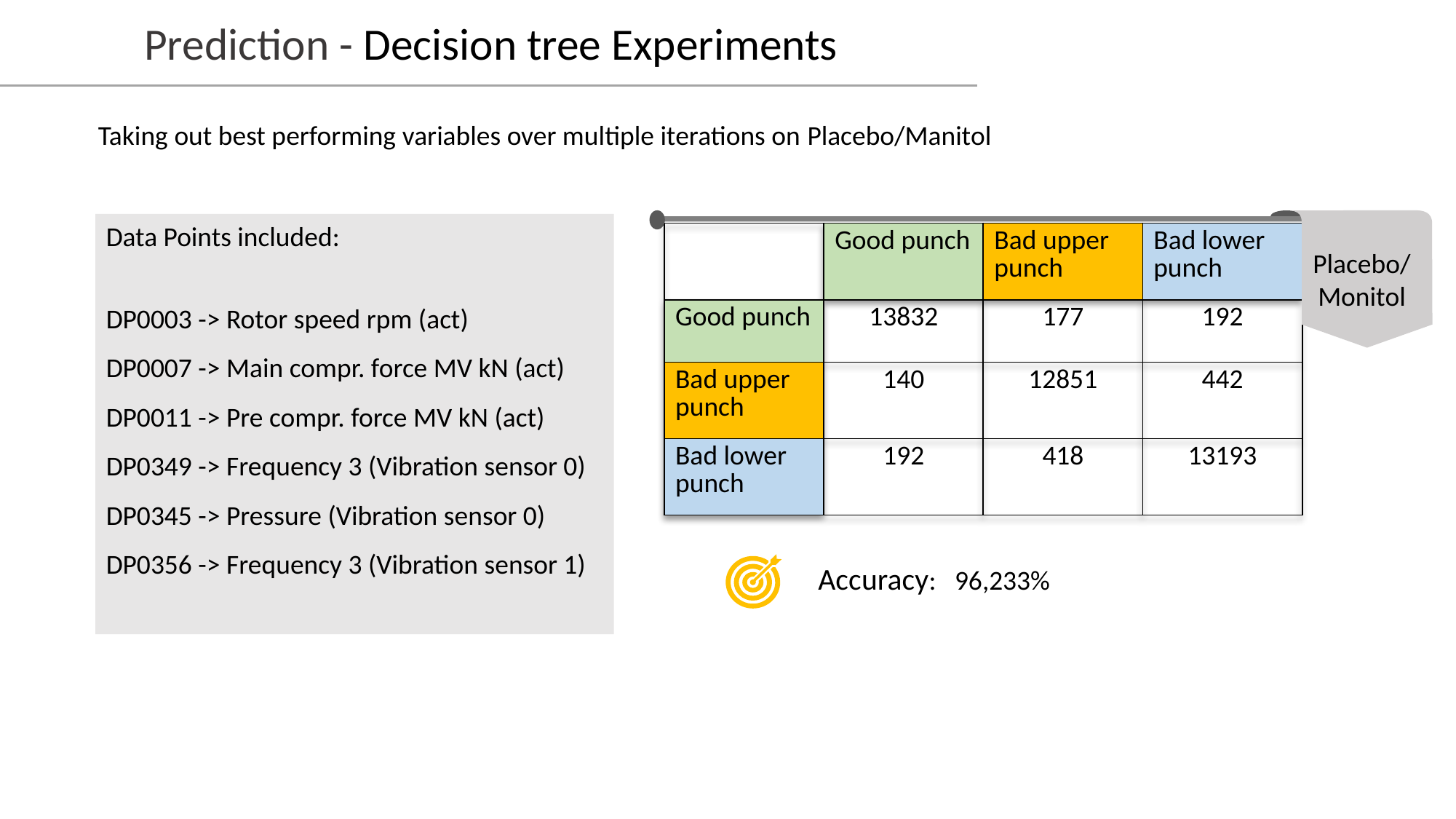

Prediction - Decision tree Experiments
Taking out best performing variables over multiple iterations on Placebo/Manitol

Placebo/
Monitol
Data Points included:

DP0003 -> Rotor speed rpm (act)
DP0007 -> Main compr. force MV kN (act)
DP0011 -> Pre compr. force MV kN (act)
DP0349 -> Frequency 3 (Vibration sensor 0)
DP0345 -> Pressure (Vibration sensor 0)
DP0356 -> Frequency 3 (Vibration sensor 1)

|  | Good punch | Bad upper punch | Bad lower punch |
| --- | --- | --- | --- |
| Good punch | 13832 | 177 | 192 |
| Bad upper punch | 140 | 12851 | 442 |
| Bad lower punch | 192 | 418 | 13193 |

Accuracy:   96,233%